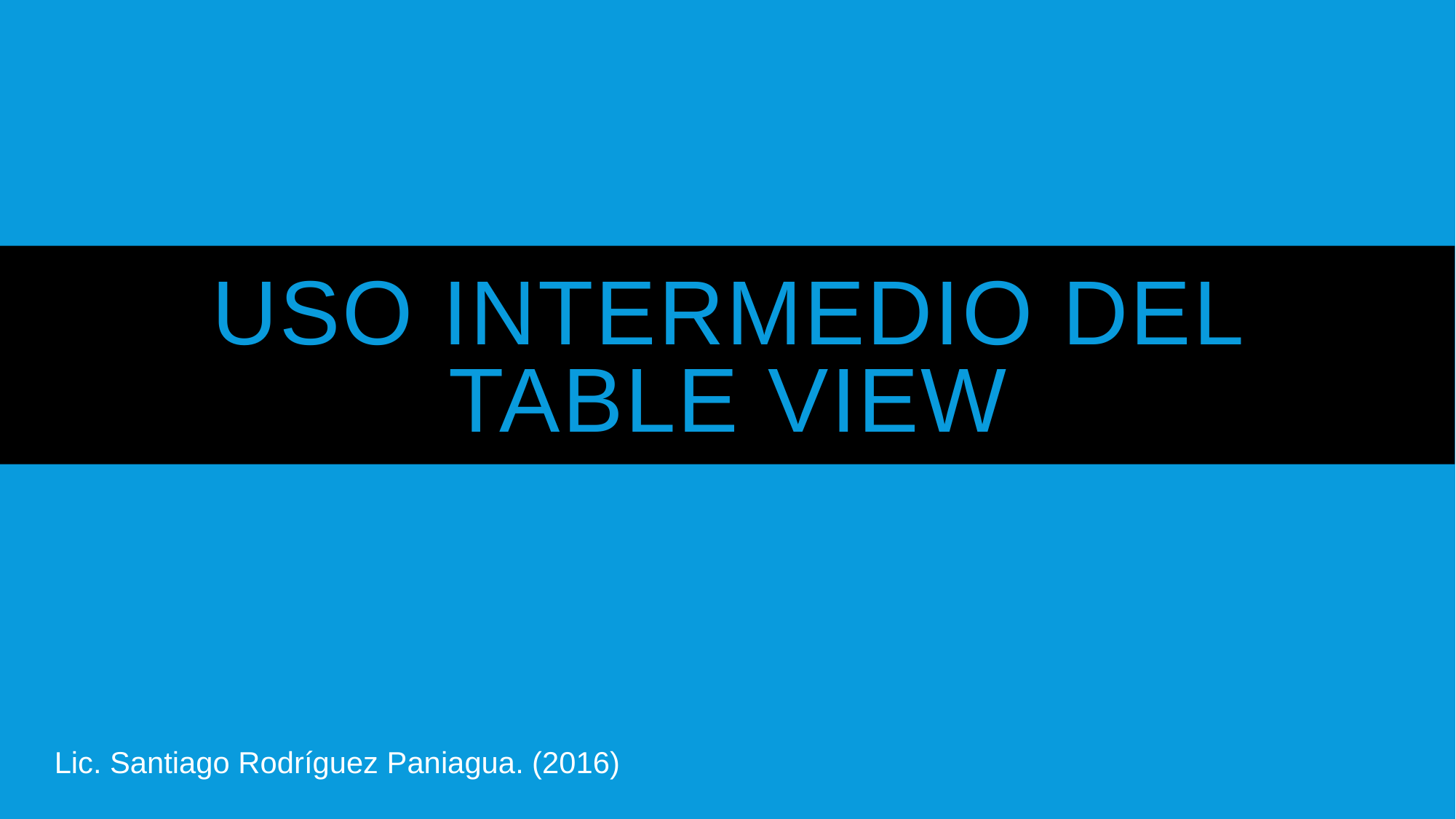

Uso intermedio del Table View
Lic. Santiago Rodríguez Paniagua. (2016)